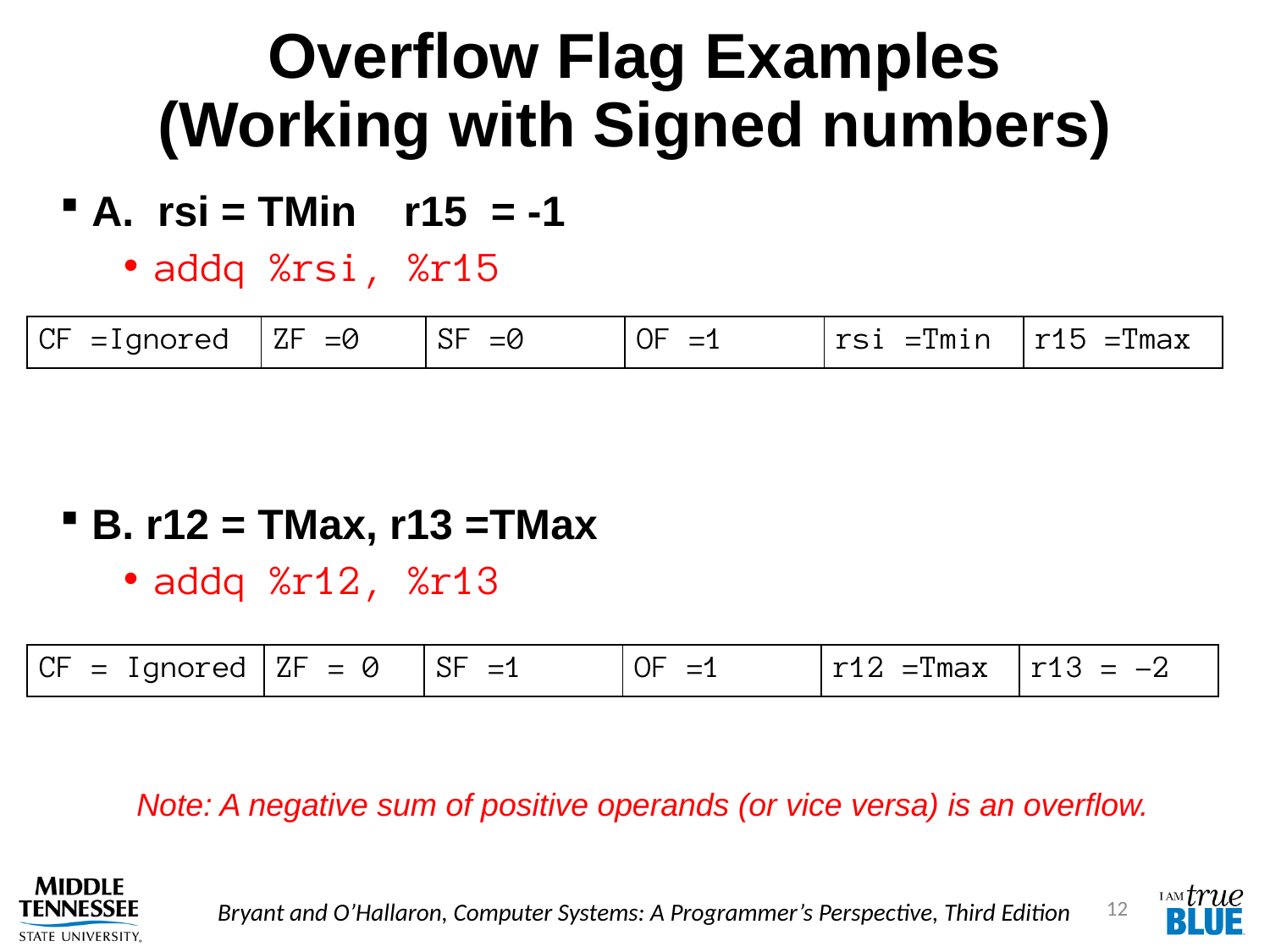

# Overflow Flag Examples (Working with Signed numbers)
A.  rsi = TMin    r15  = -1
addq %rsi, %r15

B. r12 = TMax, r13 =TMax
addq %r12, %r13
| CF =Ignored | ZF =0 | SF =0 | OF =1 | rsi =Tmin | r15 =Tmax |
| --- | --- | --- | --- | --- | --- |
| CF = Ignored | ZF = 0 | SF =1 | OF =1 | r12 =Tmax | r13 = -2 |
| --- | --- | --- | --- | --- | --- |
Note: A negative sum of positive operands (or vice versa) is an overflow.
12